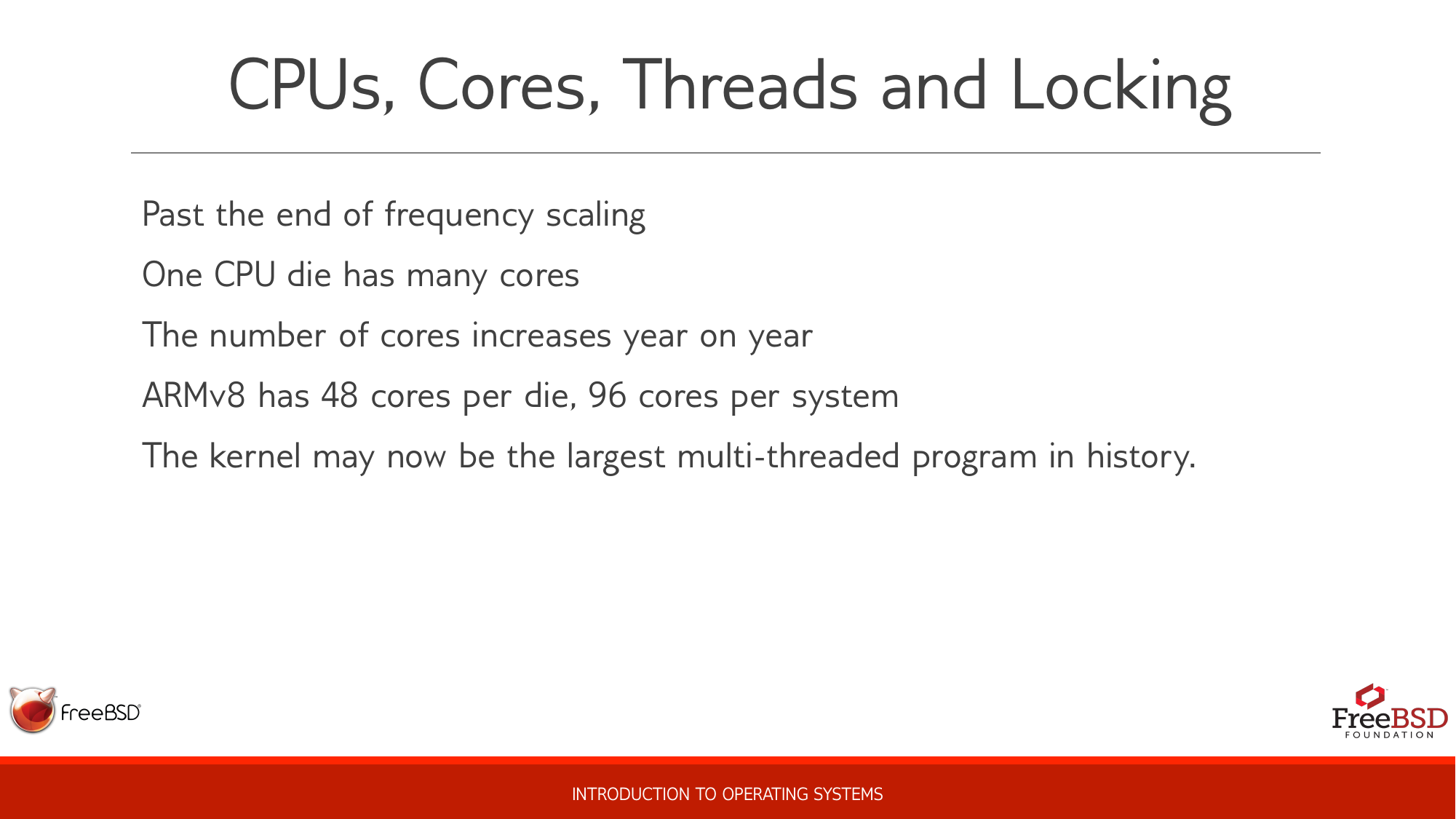

# CPUs, Cores, Threads and Locking
Past the end of frequency scaling
One CPU die has many cores
The number of cores increases year on year
ARMv8 has 48 cores per die, 96 cores per system
The kernel may now be the largest multi-threaded program in history.
Introduction to Operating Systems